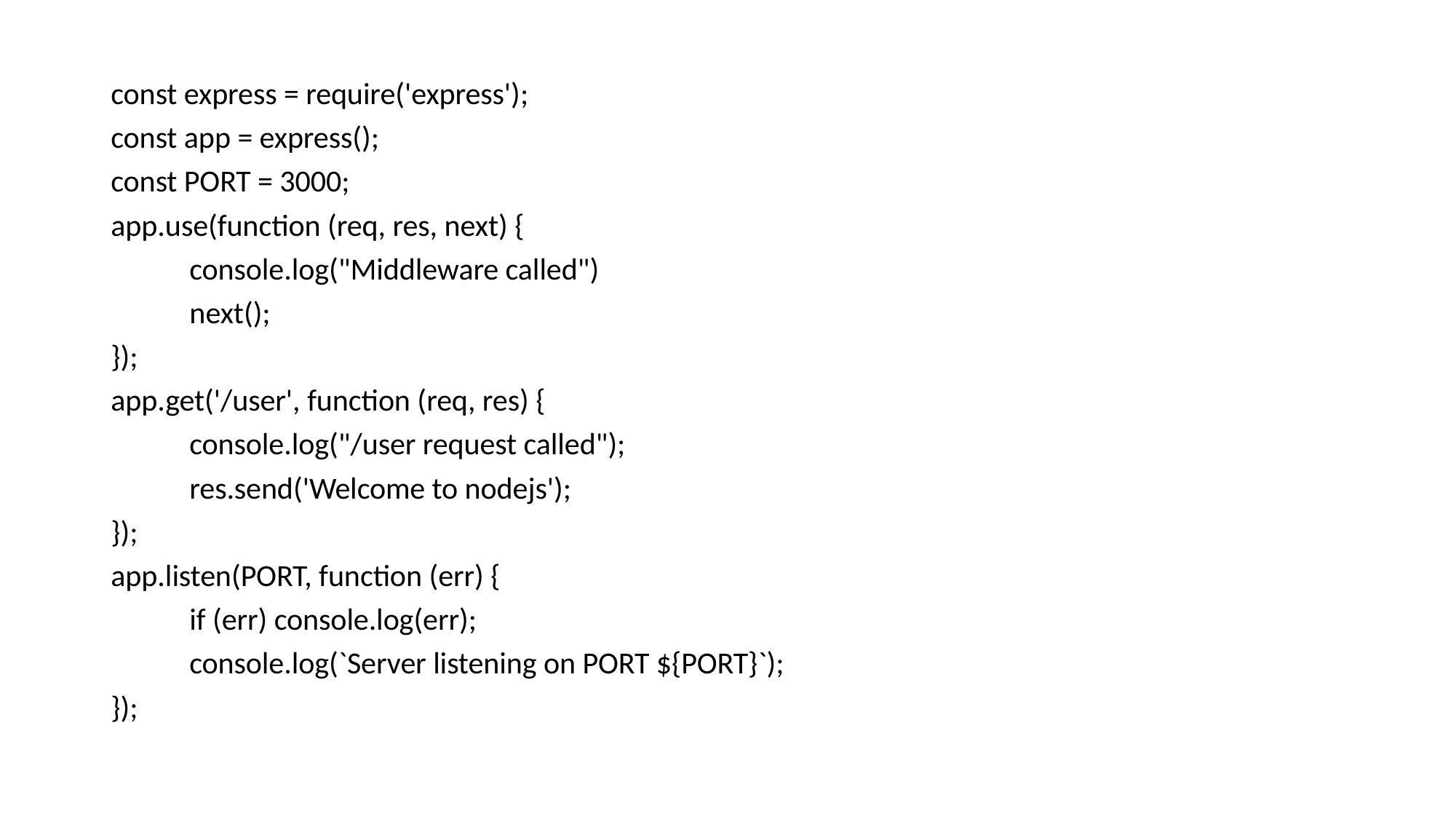

const express = require('express');
const app = express();
const PORT = 3000;
app.use(function (req, res, next) {
	console.log("Middleware called")
	next();
});
app.get('/user', function (req, res) {
	console.log("/user request called");
	res.send('Welcome to nodejs');
});
app.listen(PORT, function (err) {
	if (err) console.log(err);
	console.log(`Server listening on PORT ${PORT}`);
});